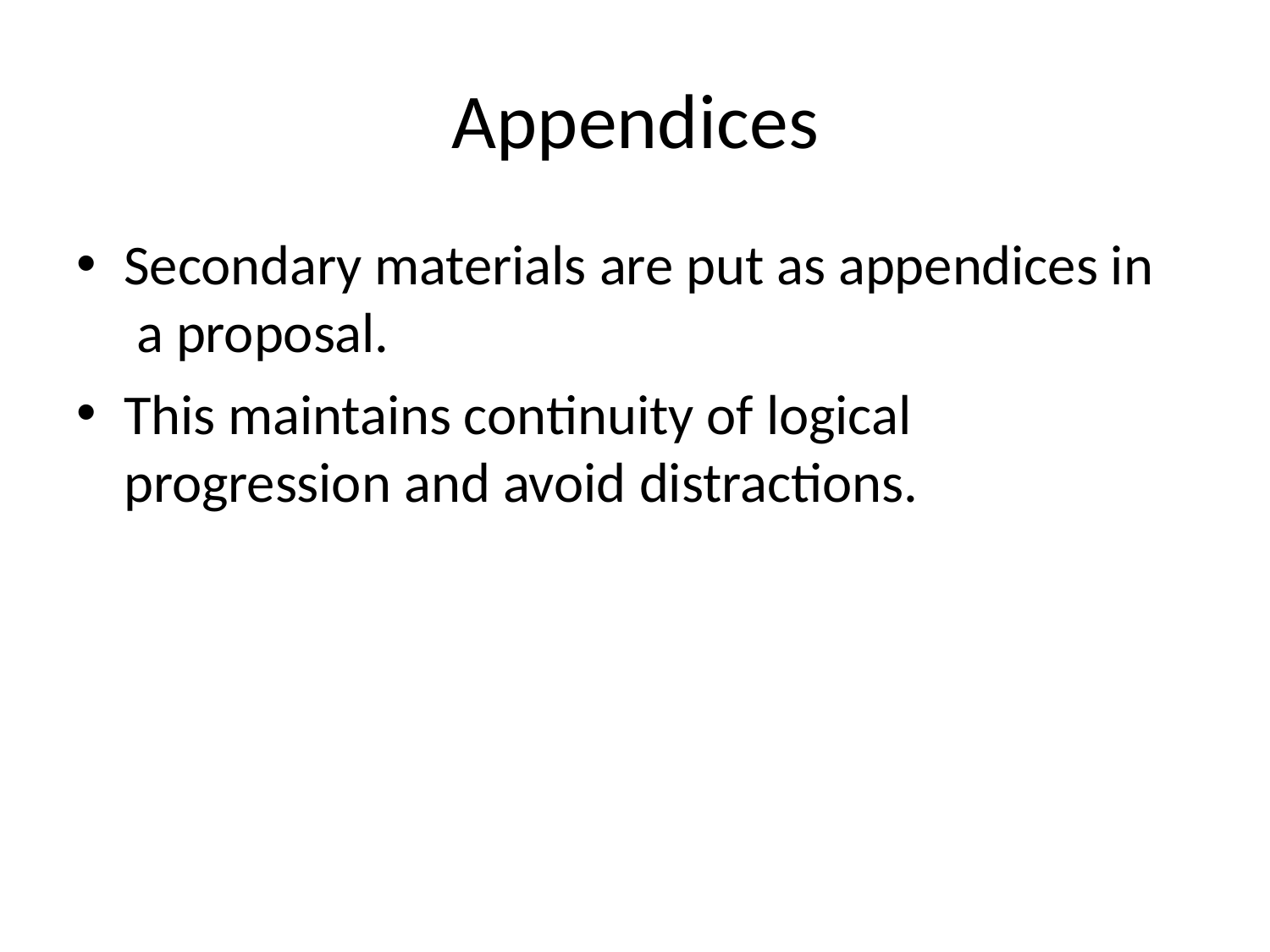

# Appendices
Secondary materials are put as appendices in  a proposal.
This maintains continuity of logical  progression and avoid distractions.